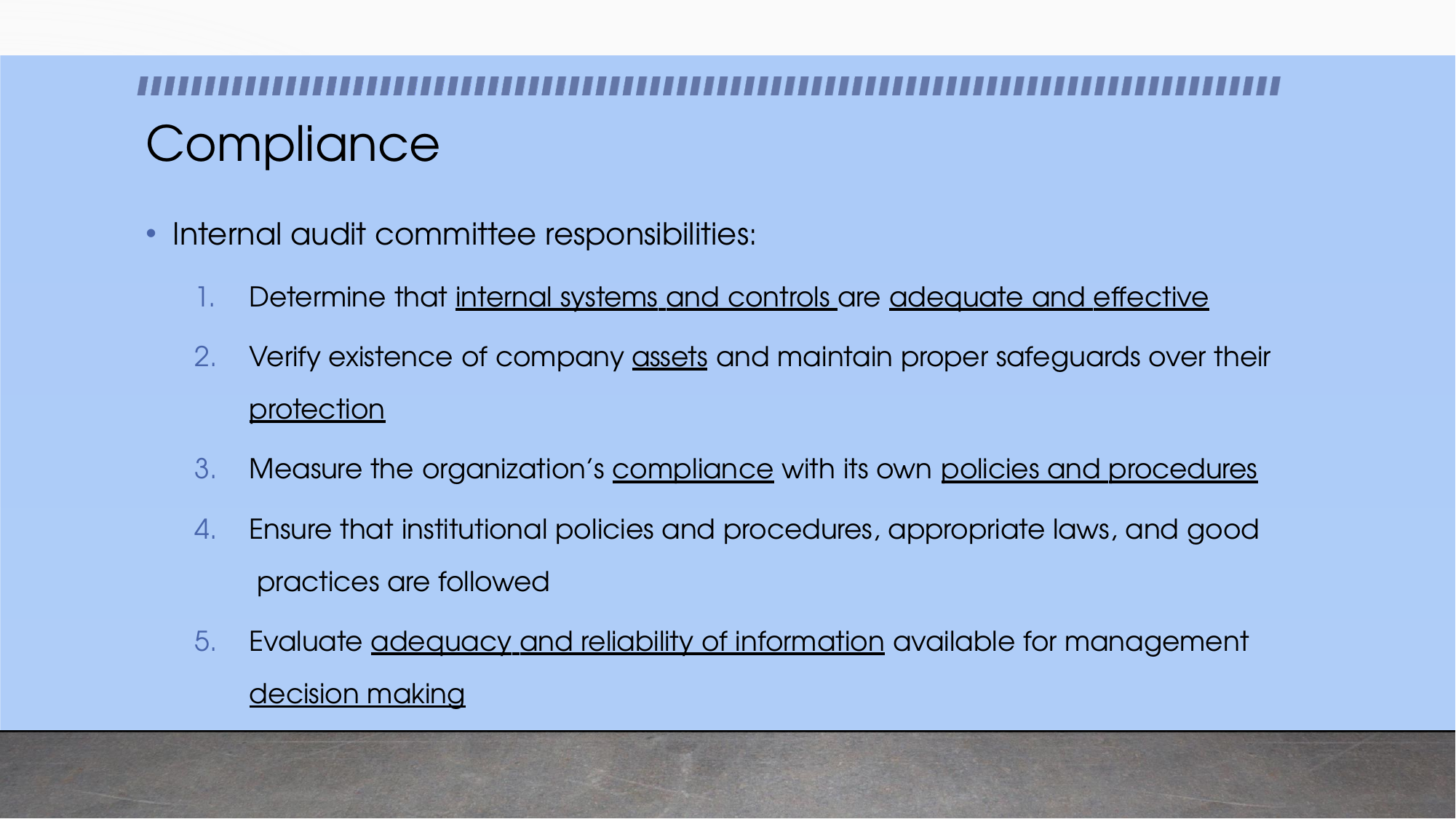

# Compliance
Internal audit committee responsibilities:
Determine that internal systems and controls are adequate and effective
Verify existence of company assets and maintain proper safeguards over their  protection
Measure the organization’s compliance with its own policies and procedures
Ensure that institutional policies and procedures, appropriate laws, and good  practices are followed
Evaluate adequacy and reliability of information available for management
decision making